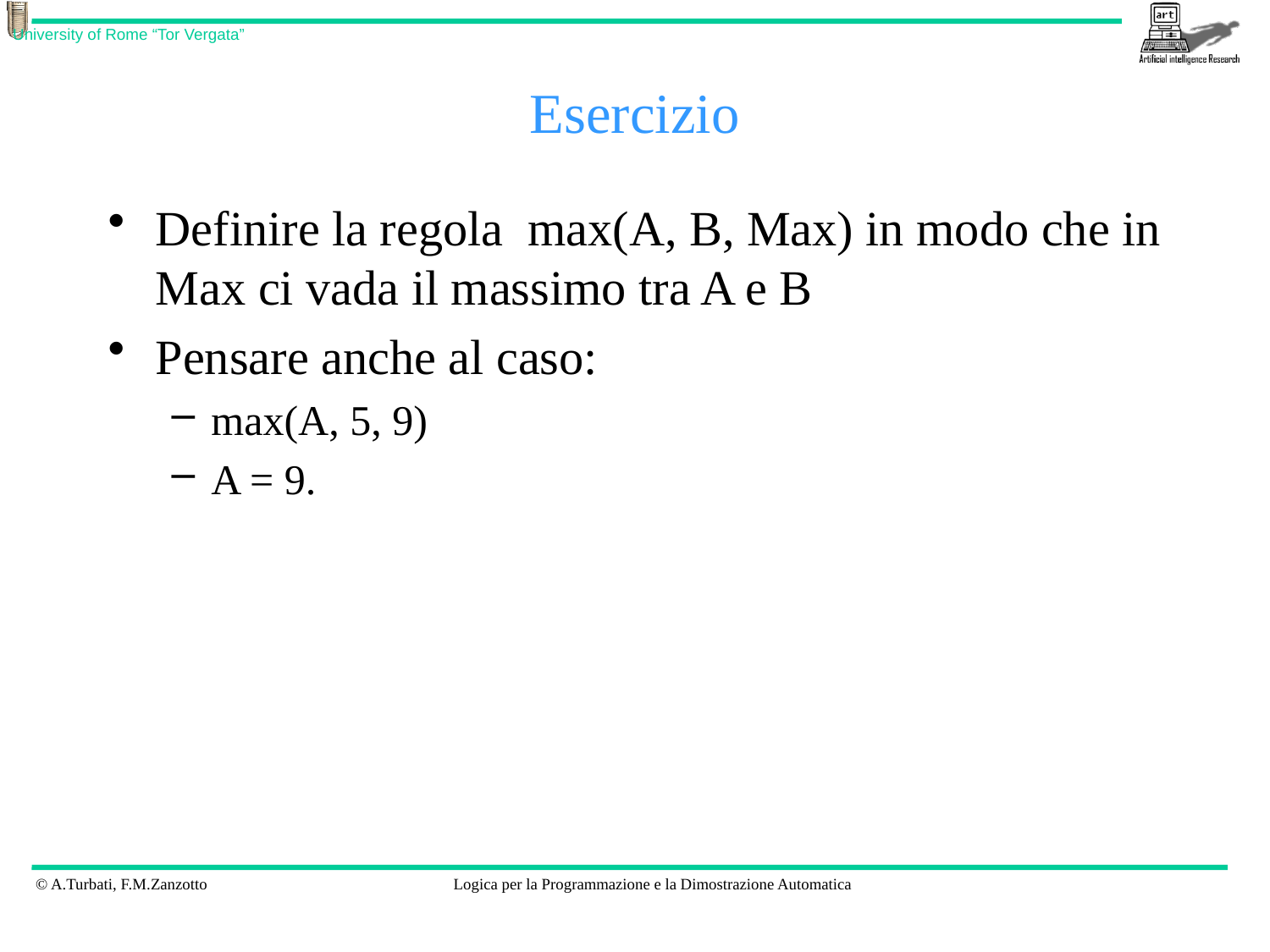

# Esercizio
Definire la regola  max(A, B, Max) in modo che in Max ci vada il massimo tra A e B
Pensare anche al caso:
max(A, 5, 9)
A = 9.